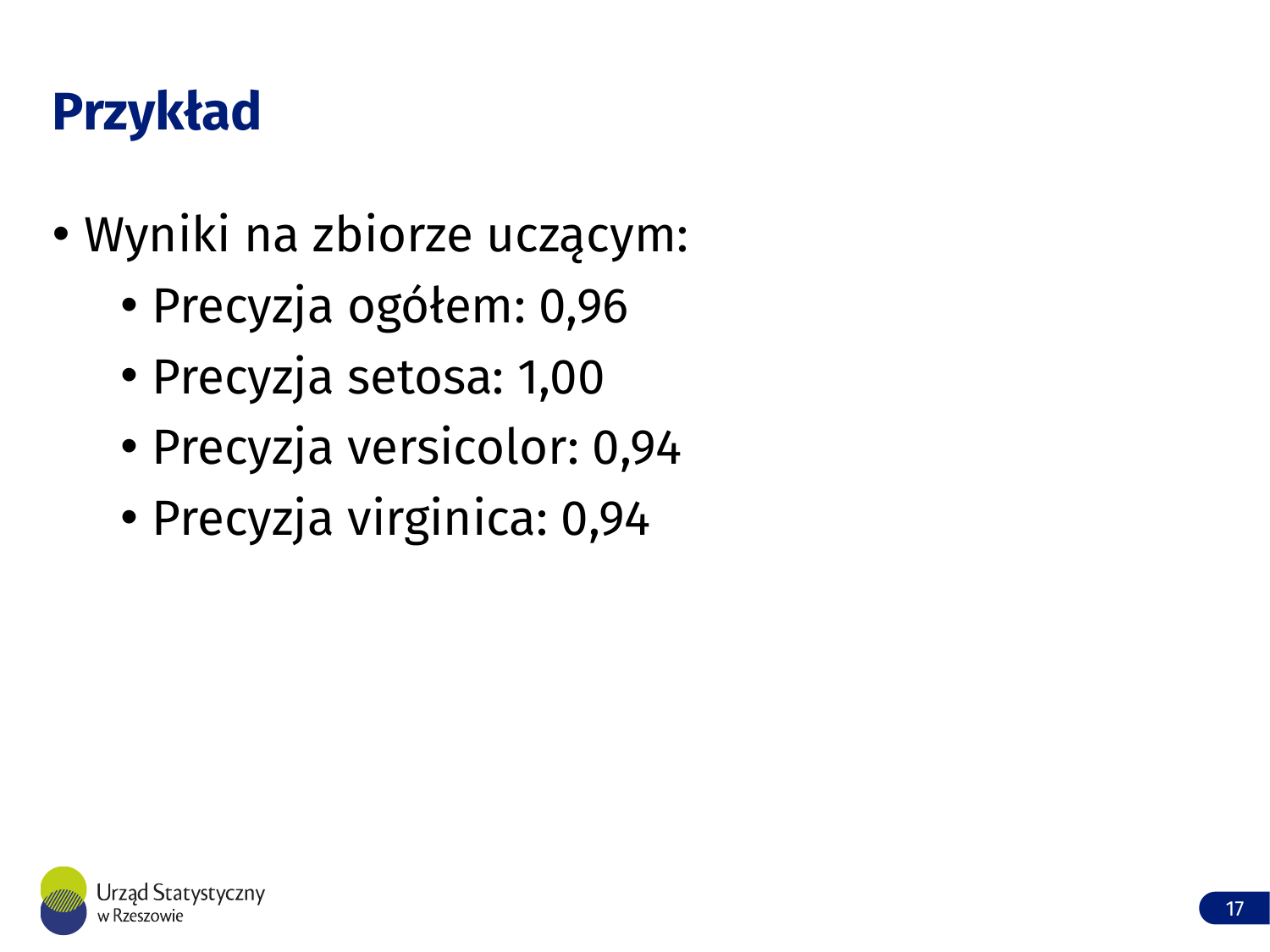

# Przykład
Wyniki na zbiorze uczącym:
Precyzja ogółem: 0,96
Precyzja setosa: 1,00
Precyzja versicolor: 0,94
Precyzja virginica: 0,94

17